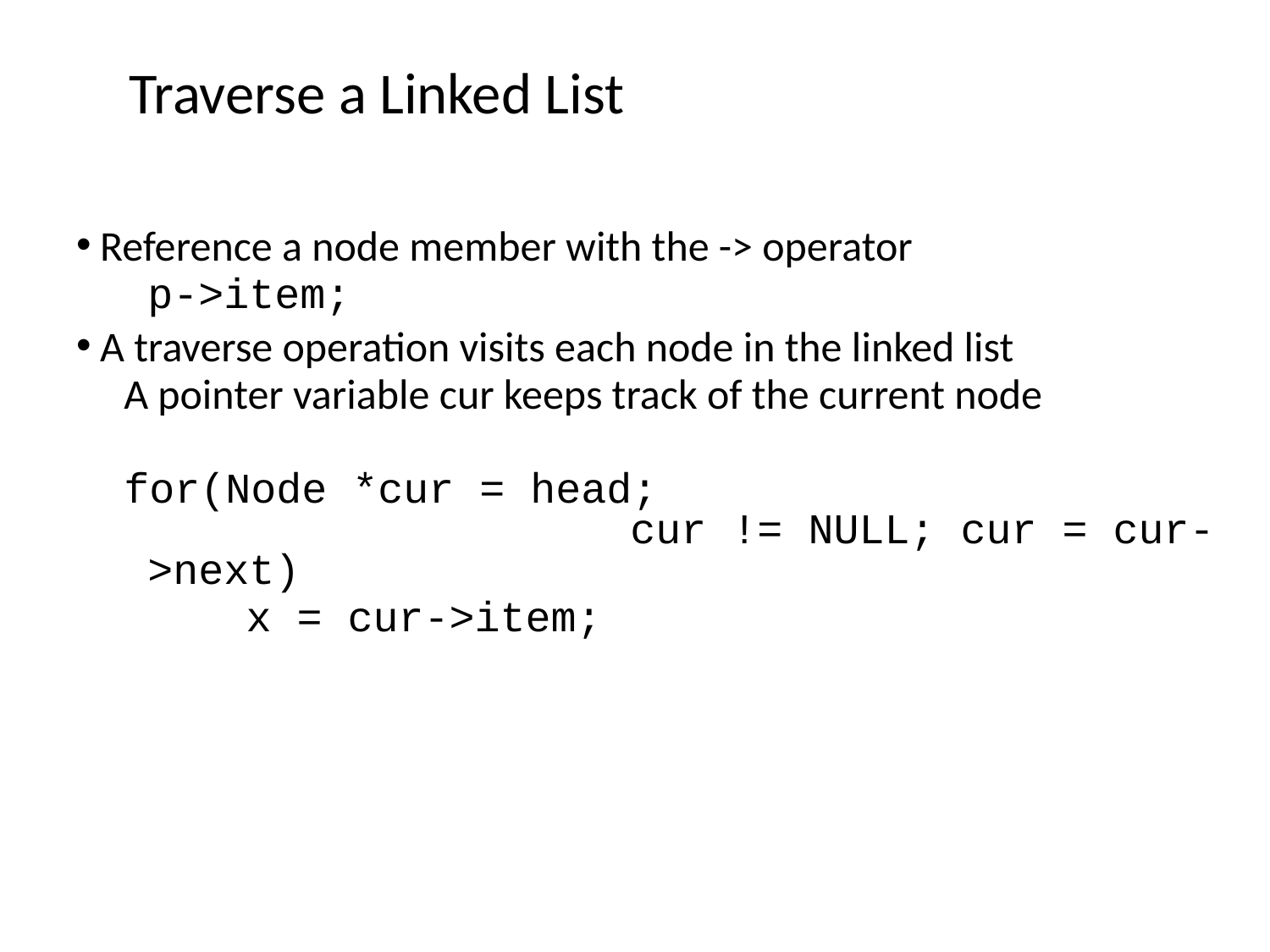

# Traverse a Linked List
Reference a node member with the -> operator
	p->item;
A traverse operation visits each node in the linked list
A pointer variable cur keeps track of the current node

for(Node *cur = head;                                     	    cur != NULL; cur = cur->next)
	  x = cur->item;